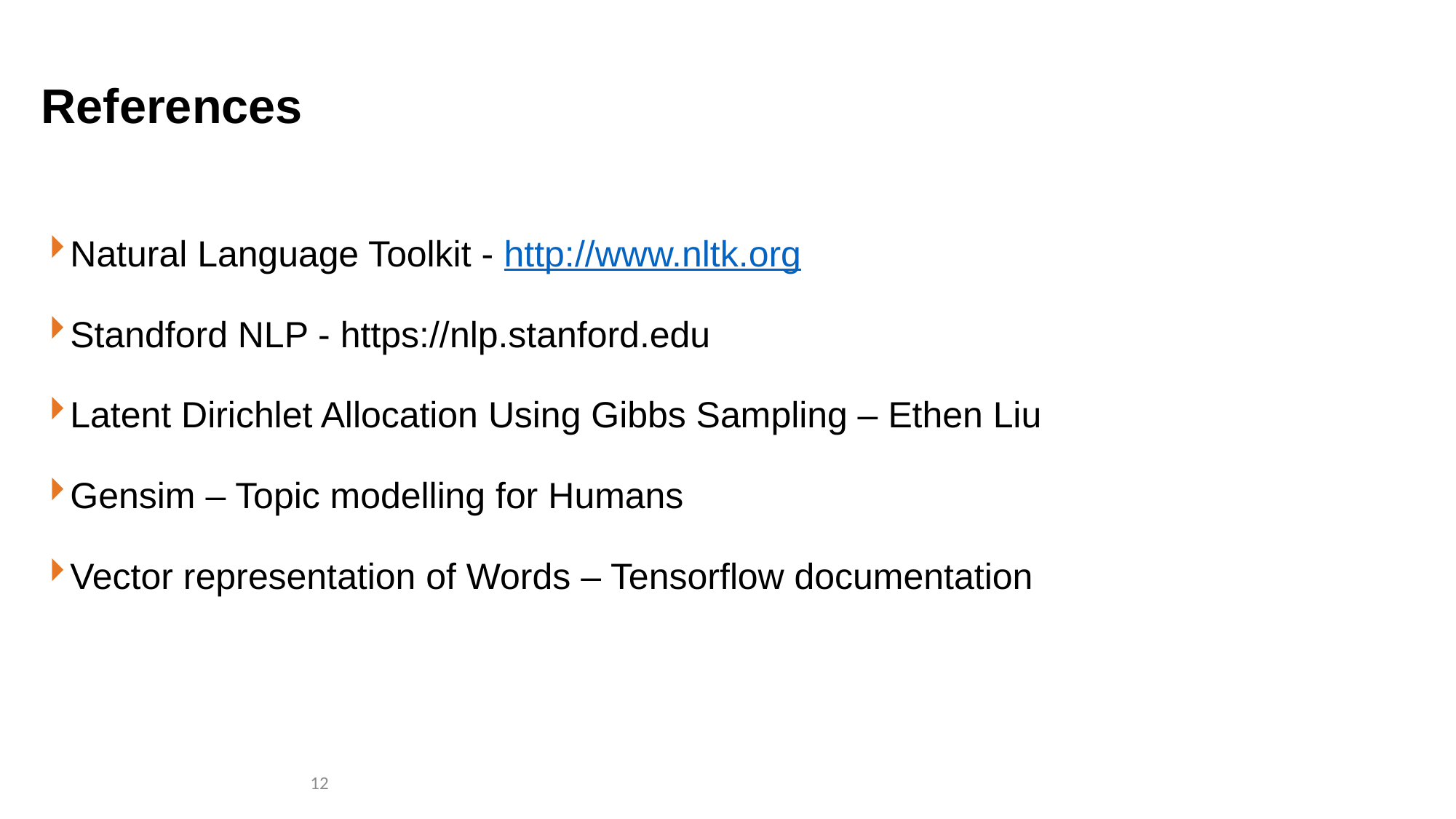

# References
Natural Language Toolkit - http://www.nltk.org
Standford NLP - https://nlp.stanford.edu
Latent Dirichlet Allocation Using Gibbs Sampling – Ethen Liu
Gensim – Topic modelling for Humans
Vector representation of Words – Tensorflow documentation
12